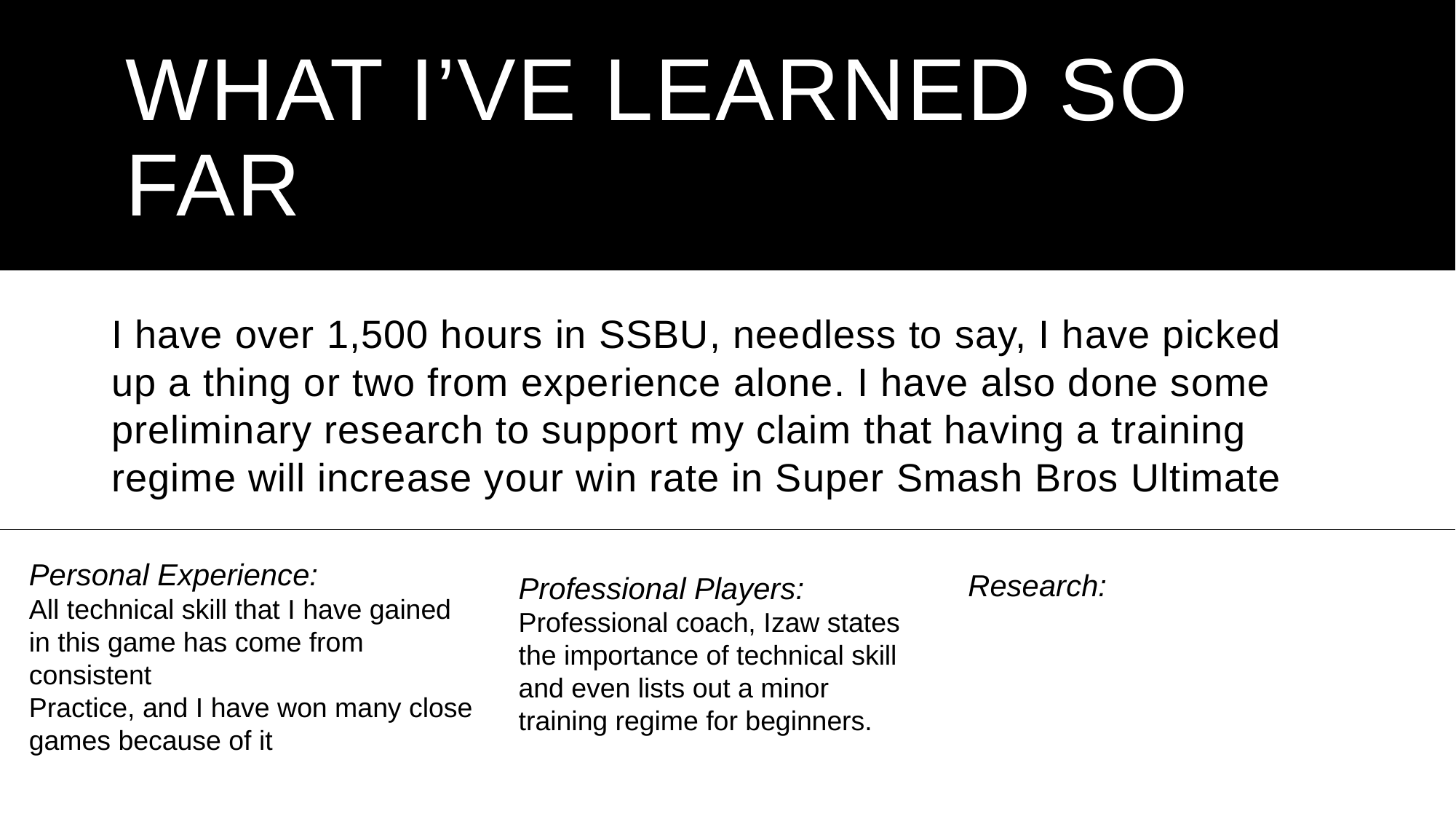

# What I’ve learned So far
I have over 1,500 hours in SSBU, needless to say, I have picked up a thing or two from experience alone. I have also done some preliminary research to support my claim that having a training regime will increase your win rate in Super Smash Bros Ultimate
Personal Experience:
All technical skill that I have gained
in this game has come from consistent
Practice, and I have won many close
games because of it
Research:

Professional Players:
Professional coach, Izaw states the importance of technical skill and even lists out a minor training regime for beginners.